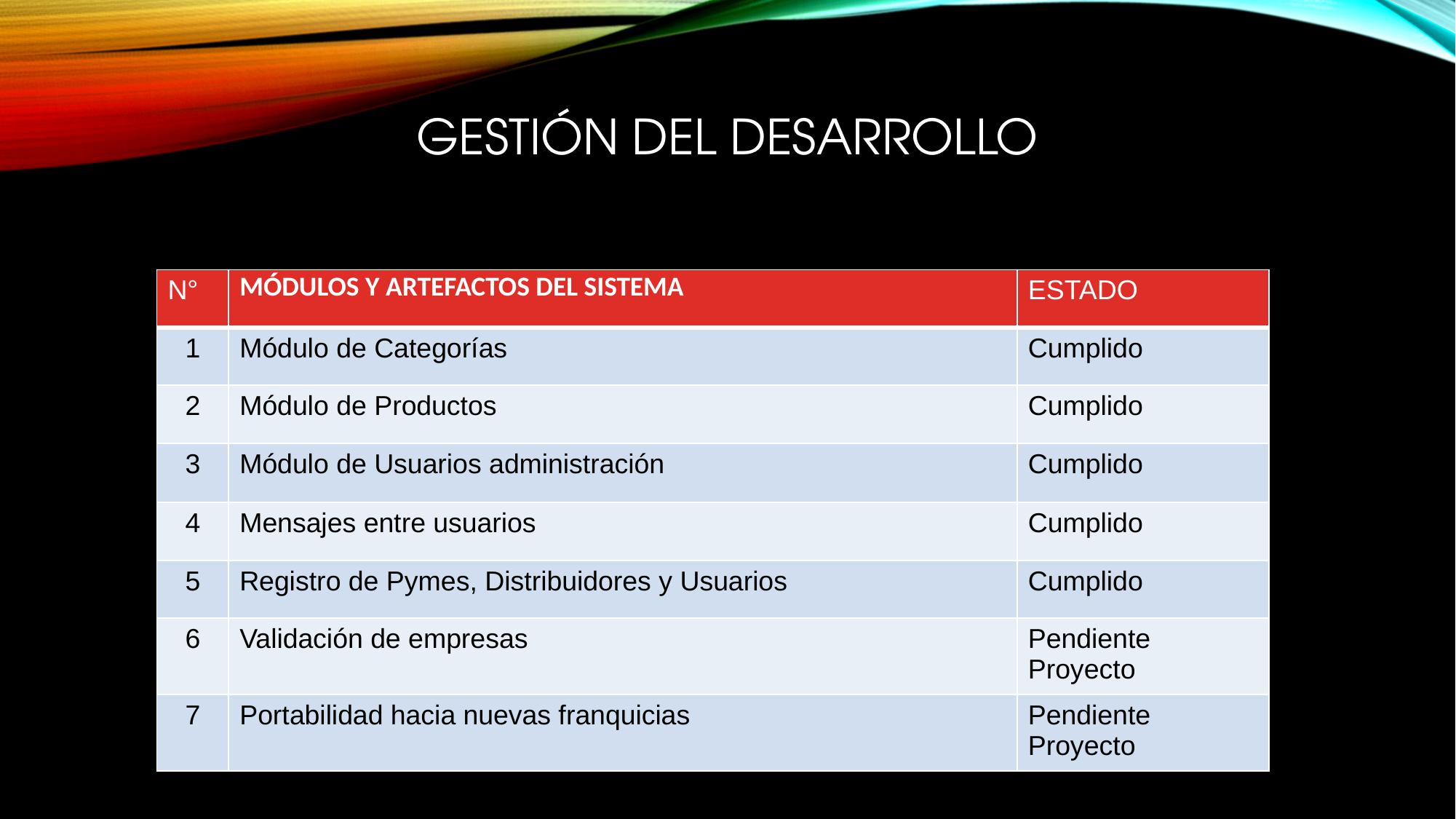

# GESTIÓN DEL DESARROLLO
Lista de Módulos o Artefactos de Sistema Construidos y Nivel de Completitud (Cumplido, Pendiente, Abortado)
| N° | MÓDULOS Y ARTEFACTOS DEL SISTEMA | ESTADO |
| --- | --- | --- |
| 1 | Módulo de Categorías | Cumplido |
| 2 | Módulo de Productos | Cumplido |
| 3 | Módulo de Usuarios administración | Cumplido |
| 4 | Mensajes entre usuarios | Cumplido |
| 5 | Registro de Pymes, Distribuidores y Usuarios | Cumplido |
| 6 | Validación de empresas | Pendiente Proyecto |
| 7 | Portabilidad hacia nuevas franquicias | Pendiente Proyecto |